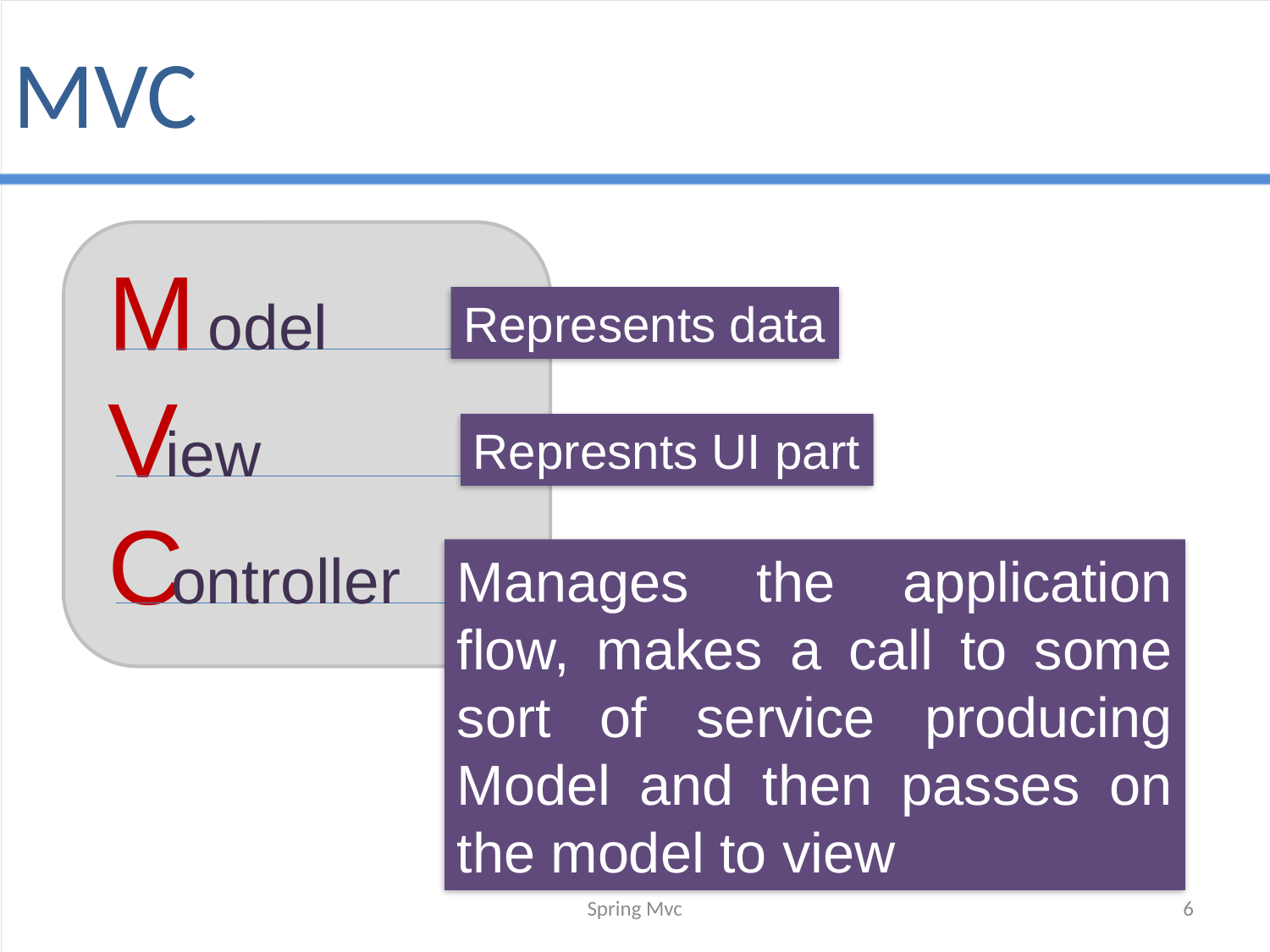

# MVC

M
V
C
odel
iew
ontroller
Represents data
Represnts UI part
Manages the application flow, makes a call to some sort of service producing Model and then passes on the model to view
Spring Mvc
6